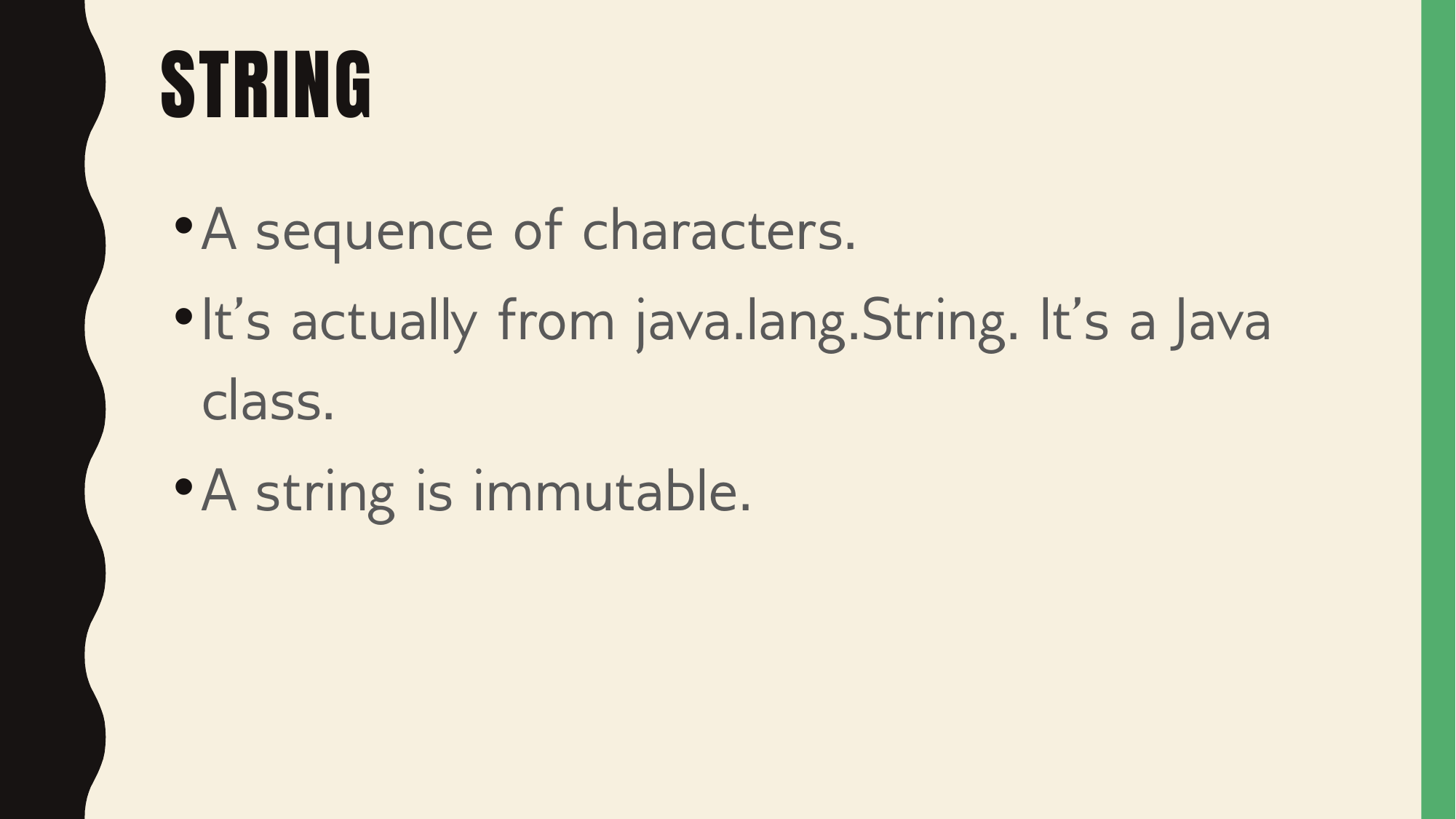

# String
A sequence of characters.
It’s actually from java.lang.String. It’s a Java class.
A string is immutable.